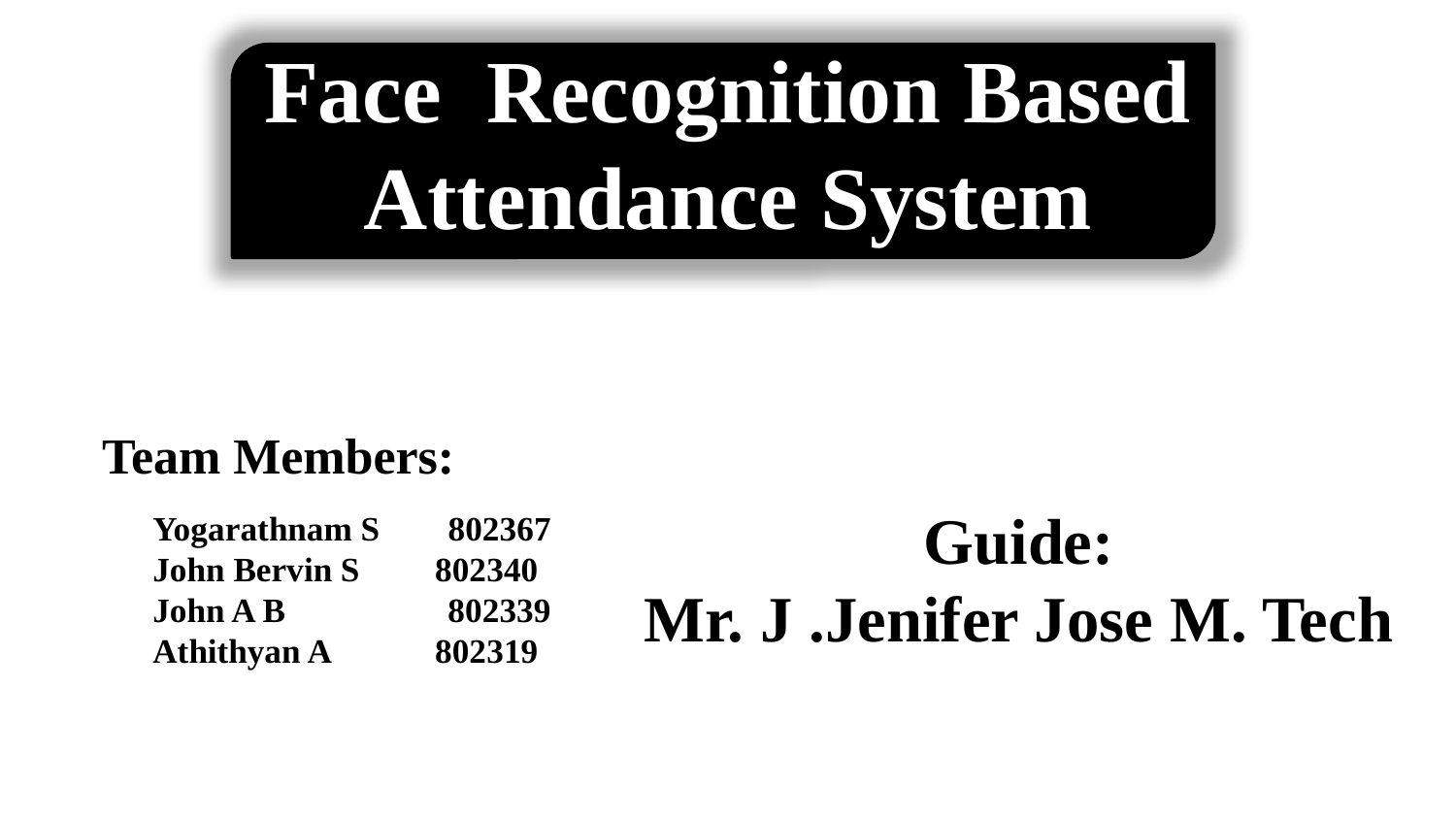

Face  Recognition Based
Attendance System

Team Members:
Yogarathnam S  802367
John Bervin S 	 802340
John A B       802339
Athithyan A	 802319
Guide:
Mr. J .Jenifer Jose M. Tech